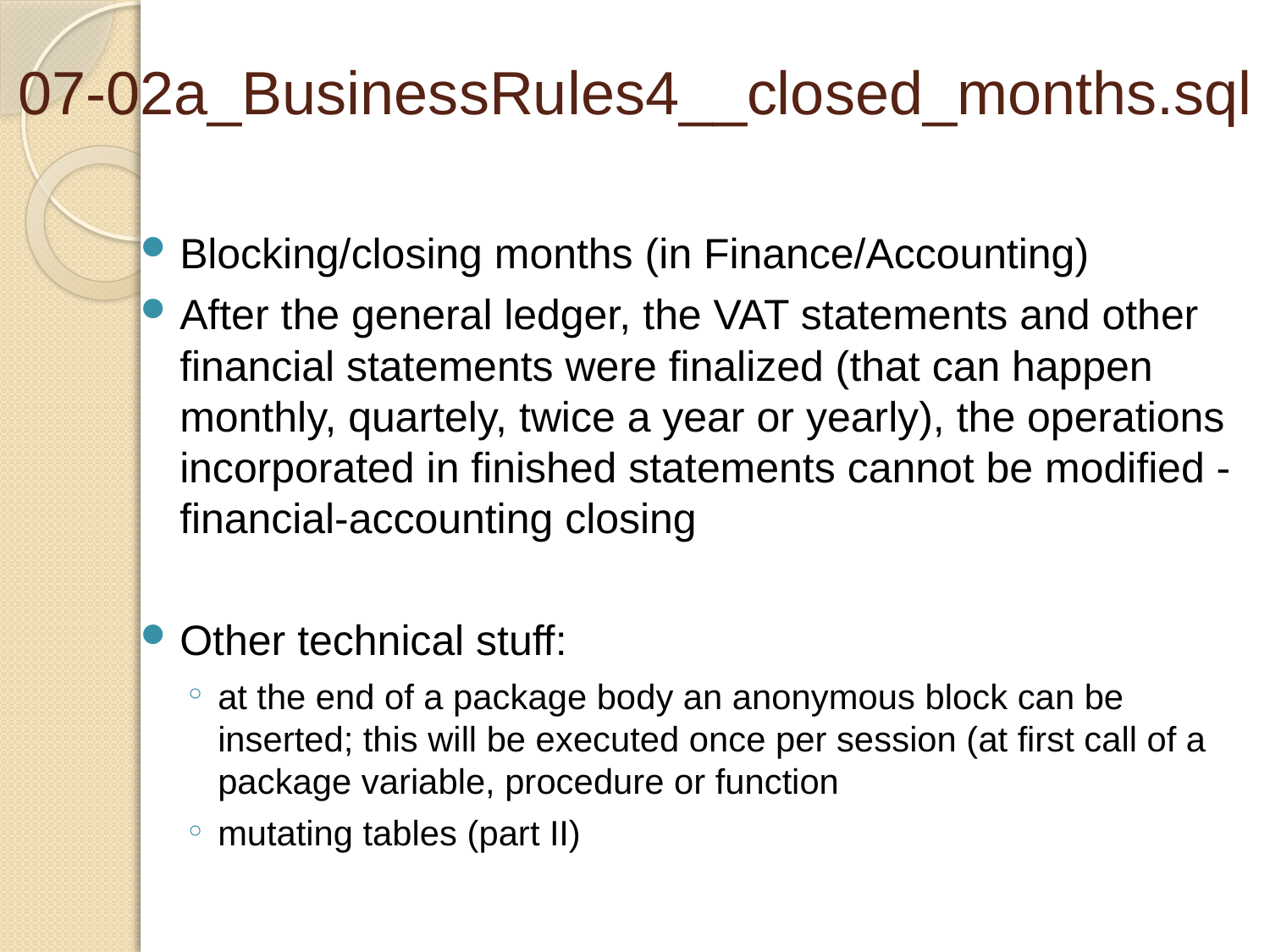

# 07-02a_BusinessRules4__closed_months.sql

Blocking/closing months (in Finance/Accounting)
After the general ledger, the VAT statements and other financial statements were finalized (that can happen monthly, quartely, twice a year or yearly), the operations incorporated in finished statements cannot be modified - financial-accounting closing

Other technical stuff:
at the end of a package body an anonymous block can be inserted; this will be executed once per session (at first call of a package variable, procedure or function
mutating tables (part II)